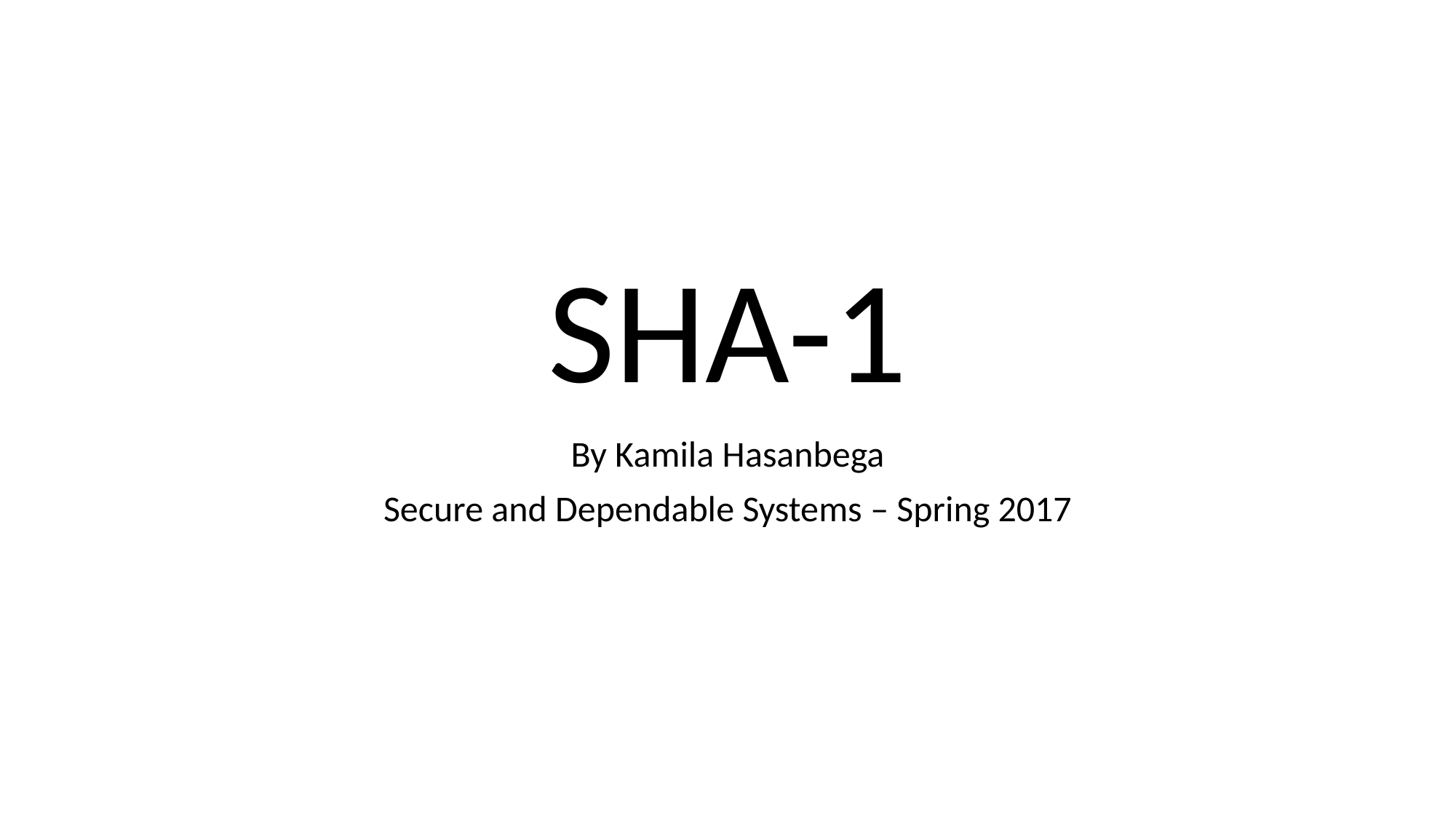

# SHA-1
By Kamila Hasanbega
Secure and Dependable Systems – Spring 2017